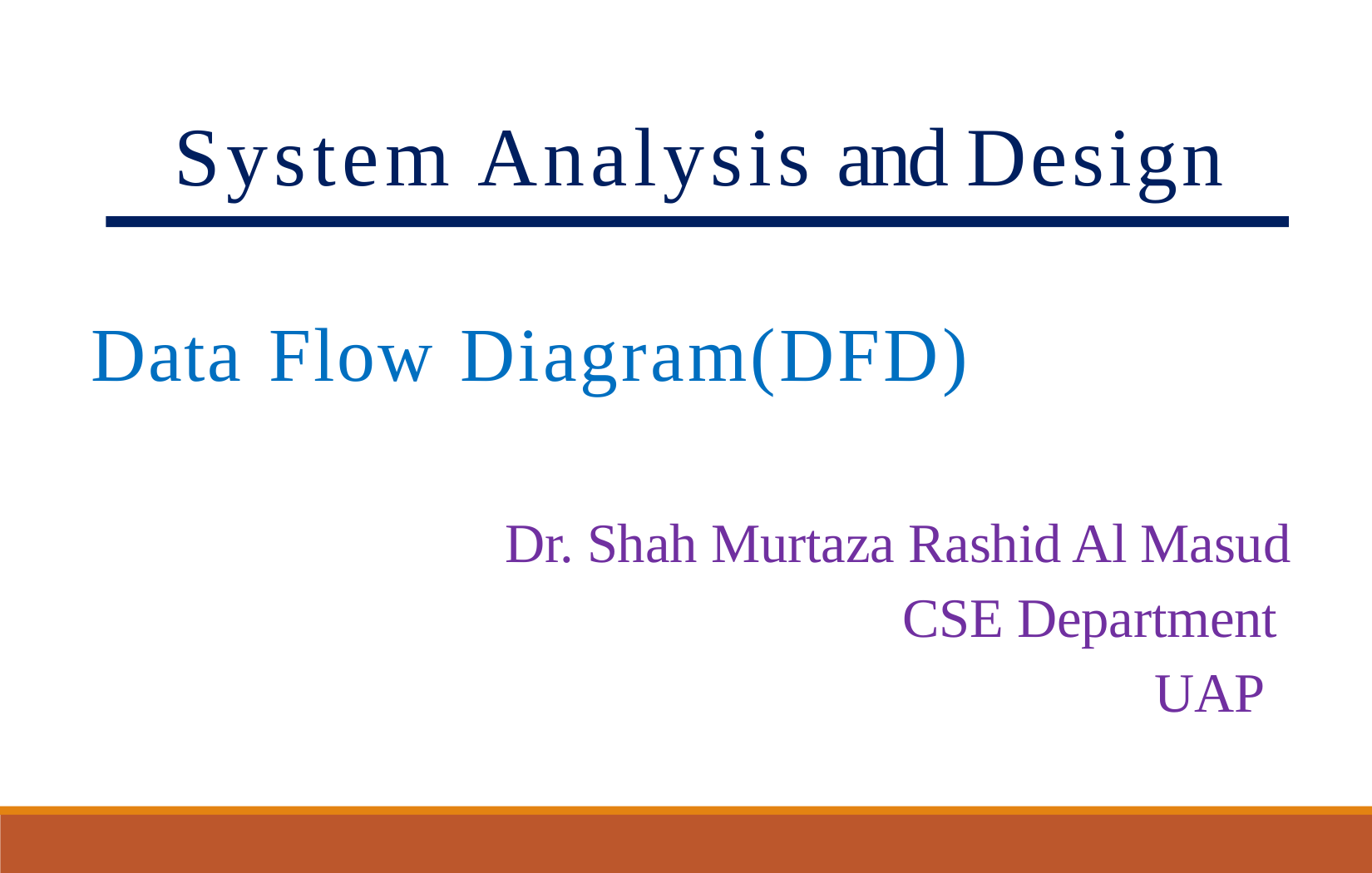

# System Analysis and Design

Data Flow Diagram(DFD)
Dr. Shah Murtaza Rashid Al Masud
CSE Department
UAP